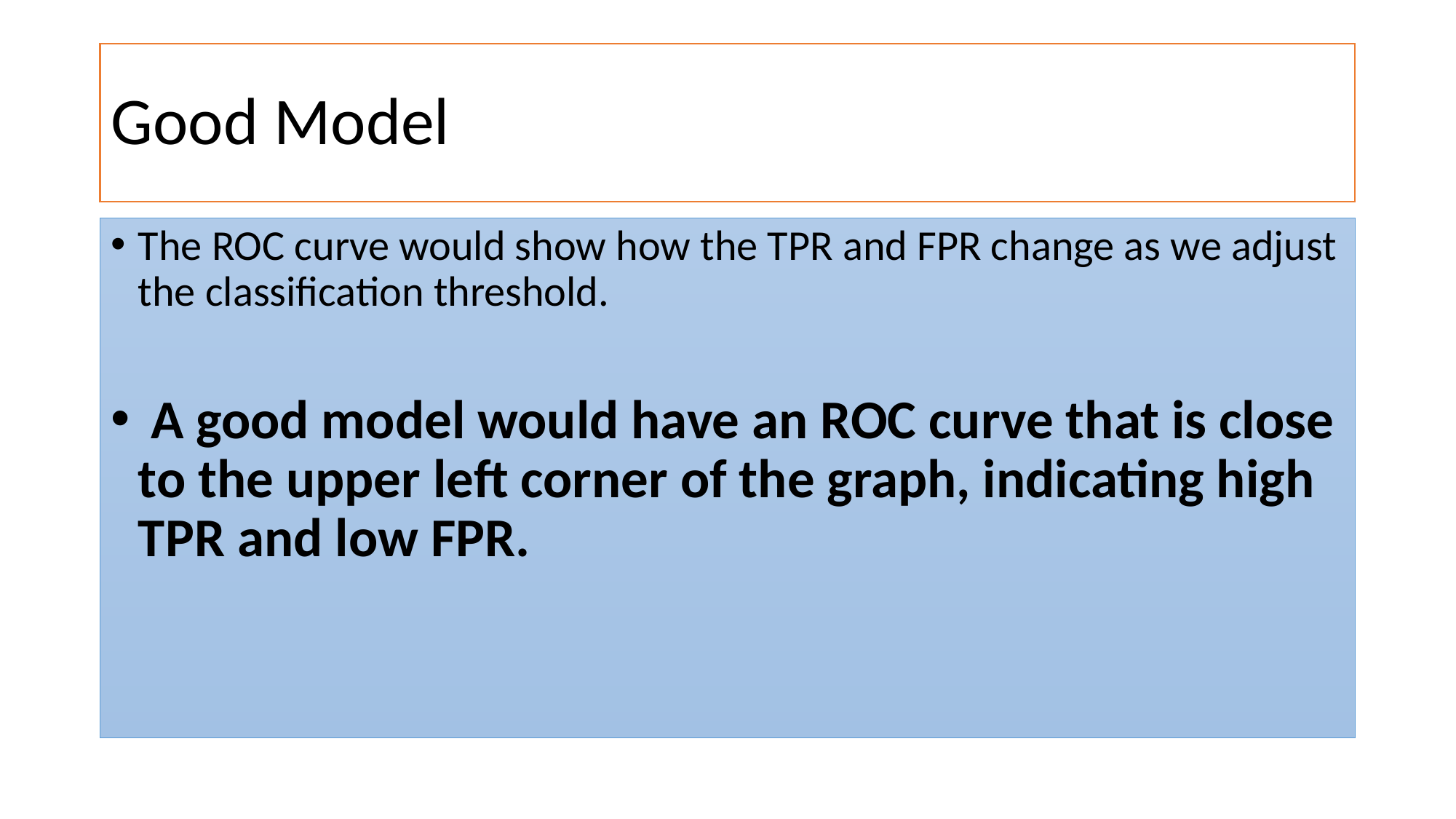

# Good Model
The ROC curve would show how the TPR and FPR change as we adjust the classification threshold.

 A good model would have an ROC curve that is close to the upper left corner of the graph, indicating high TPR and low FPR.